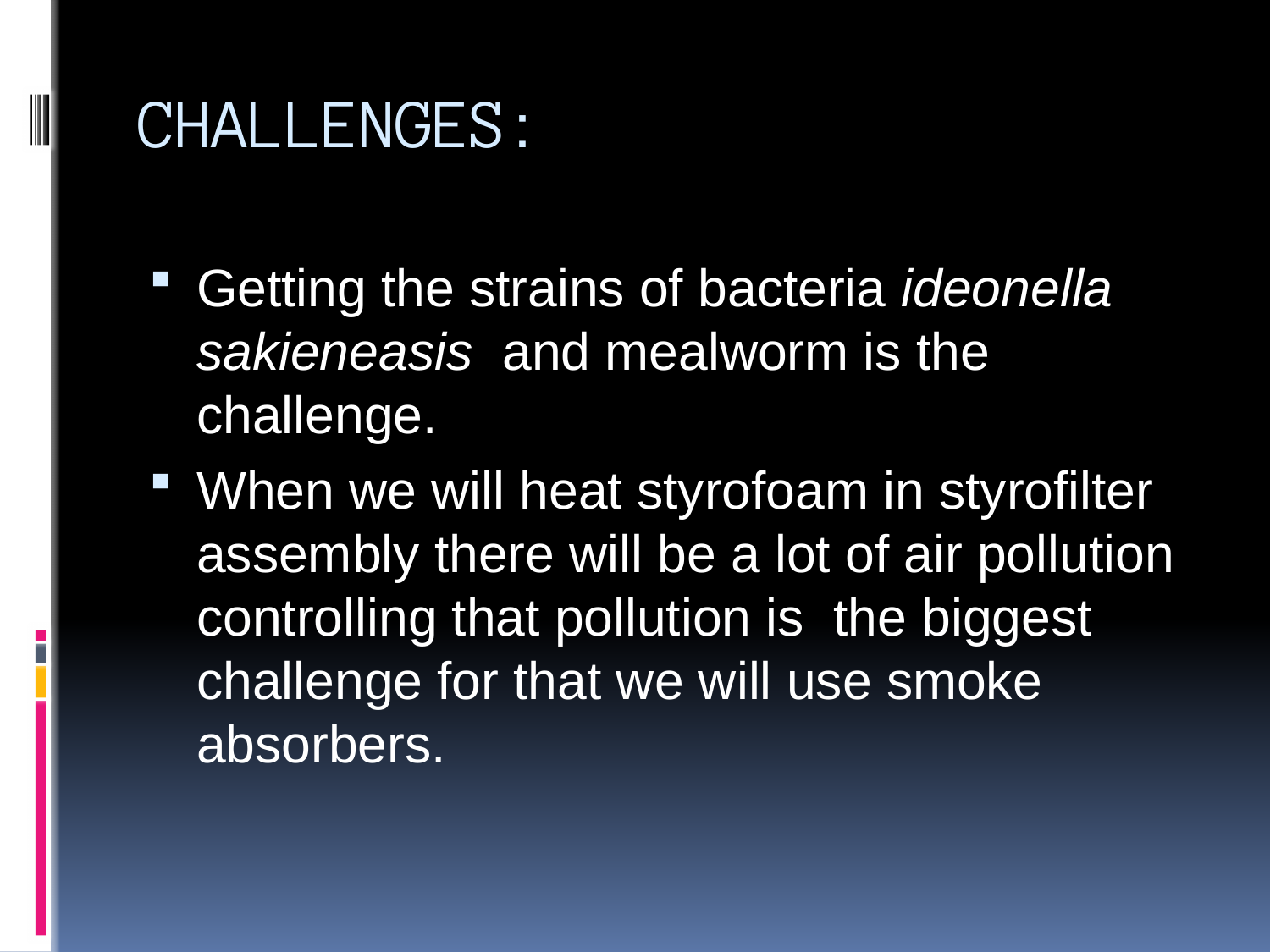

# CHALLENGES:
Getting the strains of bacteria ideonella sakieneasis  and mealworm is the challenge.
When we will heat styrofoam in styrofilter assembly there will be a lot of air pollution controlling that pollution is  the biggest challenge for that we will use smoke absorbers.